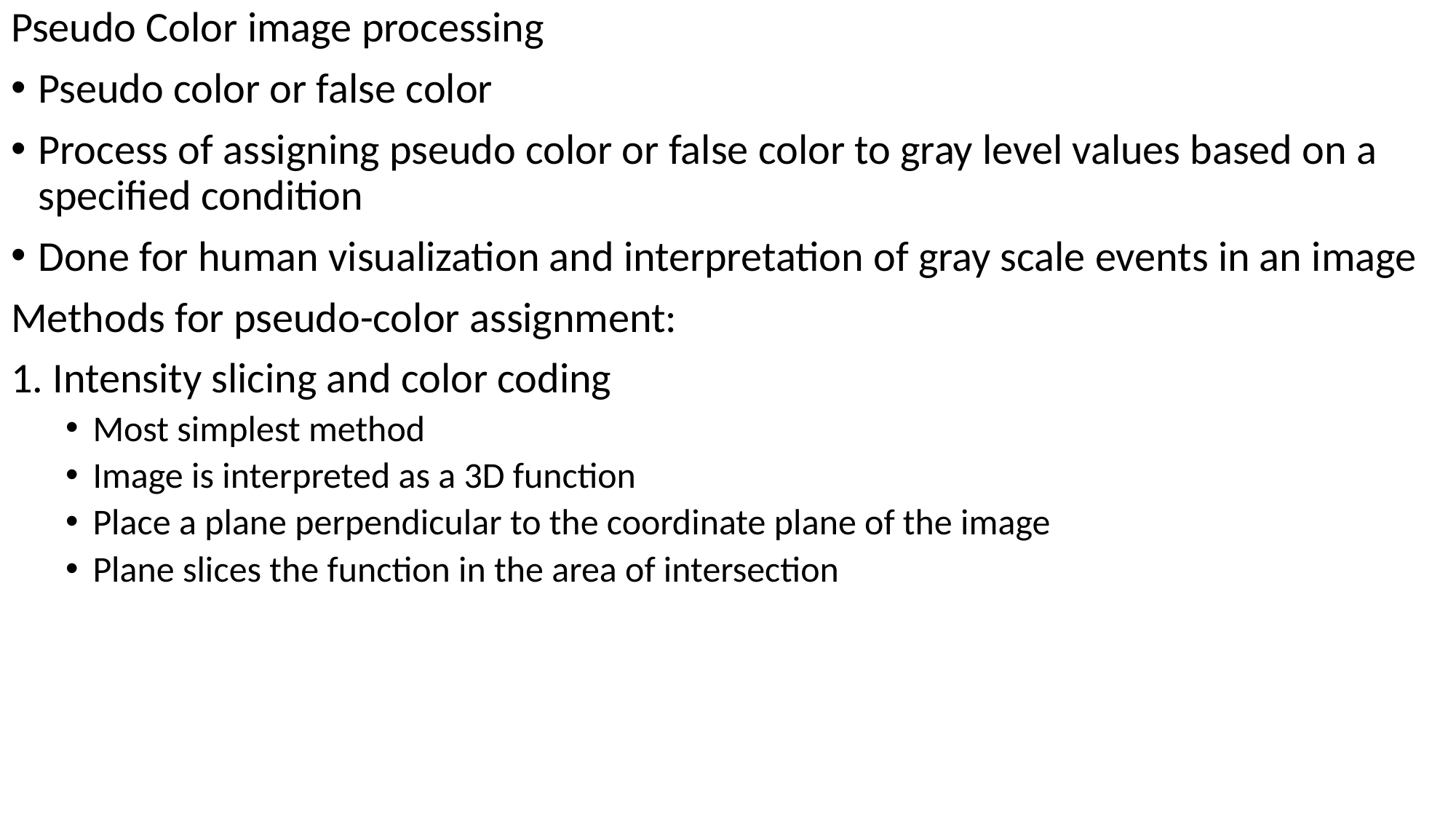

Pseudo Color image processing
Pseudo color or false color
Process of assigning pseudo color or false color to gray level values based on a specified condition
Done for human visualization and interpretation of gray scale events in an image
Methods for pseudo-color assignment:
1. Intensity slicing and color coding
Most simplest method
Image is interpreted as a 3D function
Place a plane perpendicular to the coordinate plane of the image
Plane slices the function in the area of intersection